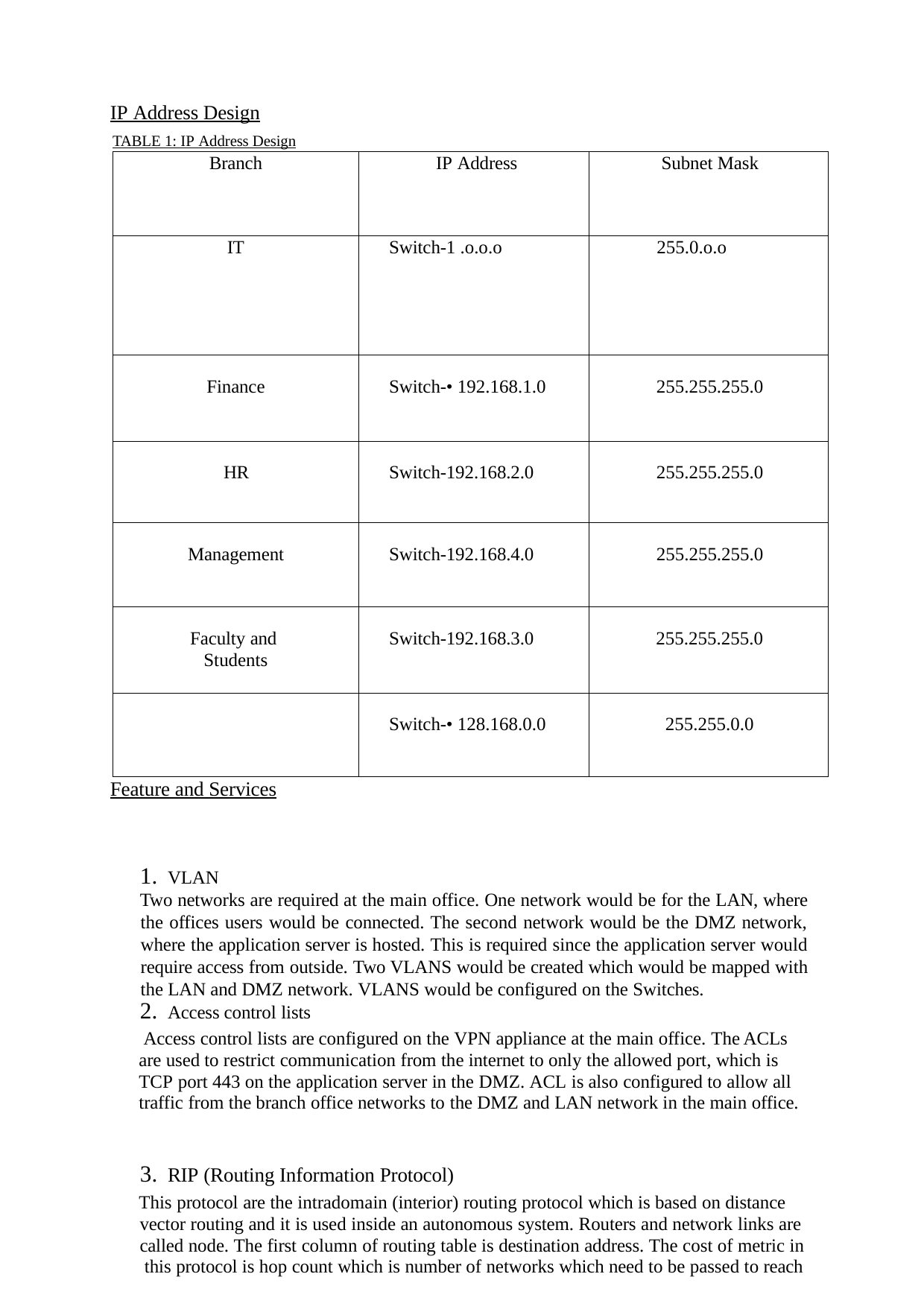

IP Address Design
TABLE 1: IP Address Design
| Branch | IP Address | Subnet Mask |
| --- | --- | --- |
| IT | Switch-1 .o.o.o | 255.0.o.o |
| Finance | Switch-• 192.168.1.0 | 255.255.255.0 |
| HR | Switch-192.168.2.0 | 255.255.255.0 |
| Management | Switch-192.168.4.0 | 255.255.255.0 |
| Faculty and Students | Switch-192.168.3.0 | 255.255.255.0 |
|  | Switch-• 128.168.0.0 | 255.255.0.0 |
Feature and Services
VLAN
Two networks are required at the main office. One network would be for the LAN, where  the offices users would be connected. The second network would be the DMZ network,  where the application server is hosted. This is required since the application server would  require access from outside. Two VLANS would be created which would be mapped with  the LAN and DMZ network. VLANS would be configured on the Switches.
Access control lists
Access control lists are configured on the VPN appliance at the main office. The ACLs  are used to restrict communication from the internet to only the allowed port, which is  TCP port 443 on the application server in the DMZ. ACL is also configured to allow all  traffic from the branch office networks to the DMZ and LAN network in the main office.

RIP (Routing Information Protocol)
This protocol are the intradomain (interior) routing protocol which is based on distance  vector routing and it is used inside an autonomous system. Routers and network links are  called node. The first column of routing table is destination address. The cost of metric in  this protocol is hop count which is number of networks which need to be passed to reach